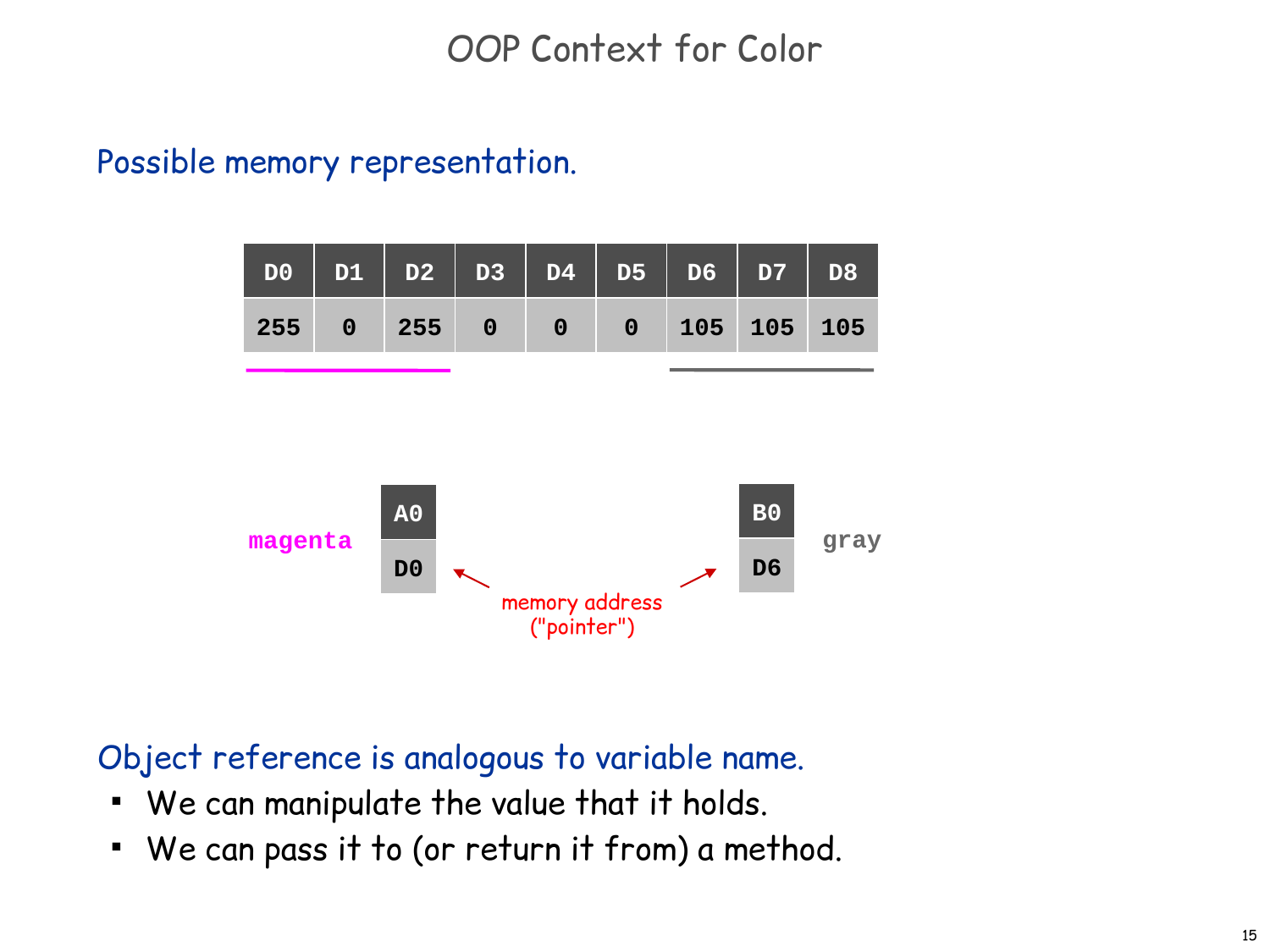

# OOP Context for Color
Possible memory representation.

Object reference is analogous to variable name.
We can manipulate the value that it holds.
We can pass it to (or return it from) a method.
D0
D1
D2
D3
D4
D5
D6
D7
D8
255
0
255
0
0
0
105
105
105
B0
A0
gray
magenta
D6
D0

memory address
("pointer")
15